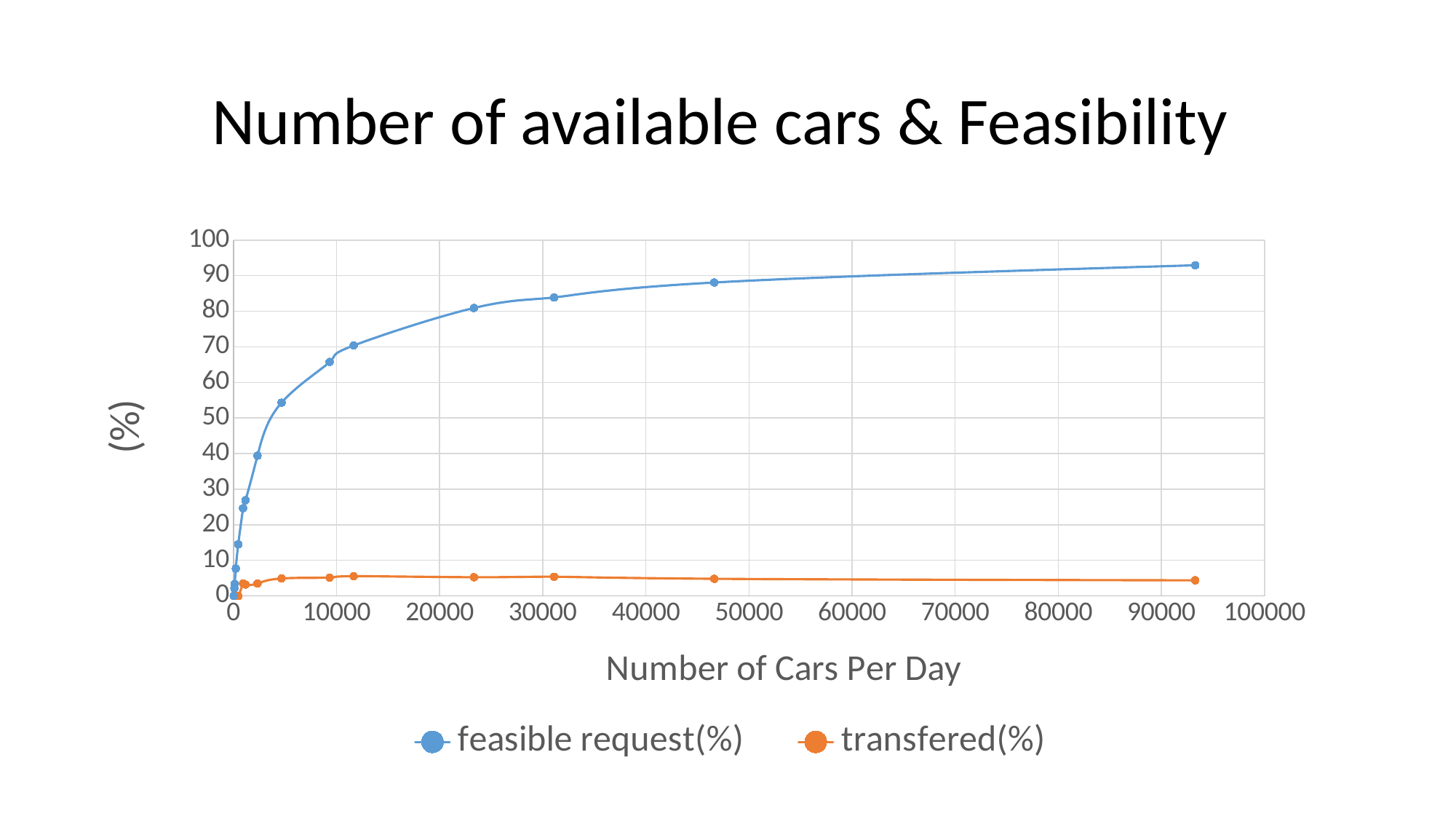

# Number of available cars & Feasibility

### Chart

| Category | feasible request(%) | transfered(%) |
|---|---|---|